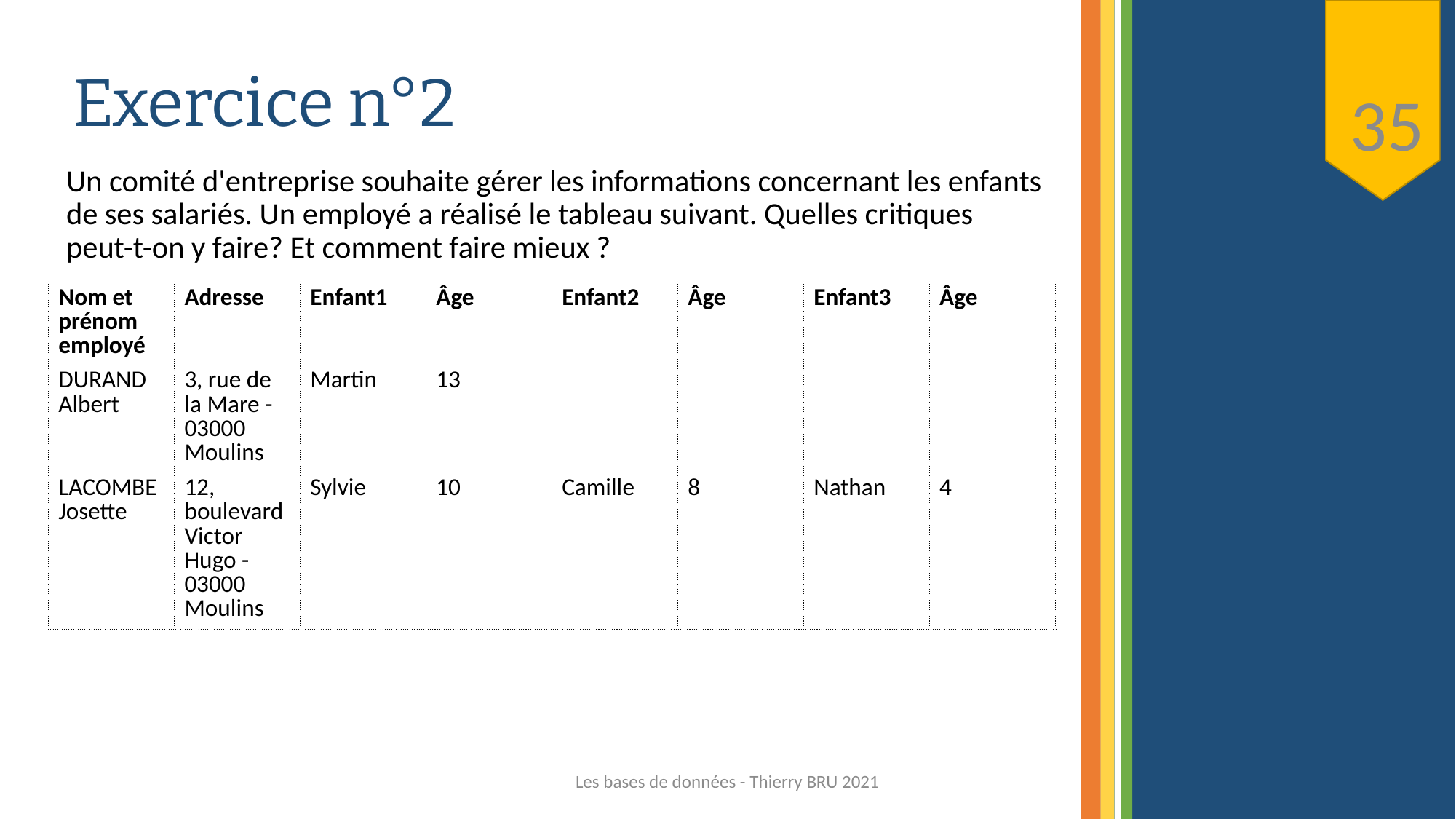

# Exercice n°2
35
Un comité d'entreprise souhaite gérer les informations concernant les enfants de ses salariés. Un employé a réalisé le tableau suivant. Quelles critiques peut-t-on y faire? Et comment faire mieux ?
| Nom et prénom employé | Adresse | Enfant1 | Âge | Enfant2 | Âge | Enfant3 | Âge |
| --- | --- | --- | --- | --- | --- | --- | --- |
| DURAND Albert | 3, rue de la Mare - 03000 Moulins | Martin | 13 |  |  |  |  |
| LACOMBE Josette | 12, boulevard Victor Hugo - 03000 Moulins | Sylvie | 10 | Camille | 8 | Nathan | 4 |
Les bases de données - Thierry BRU 2021